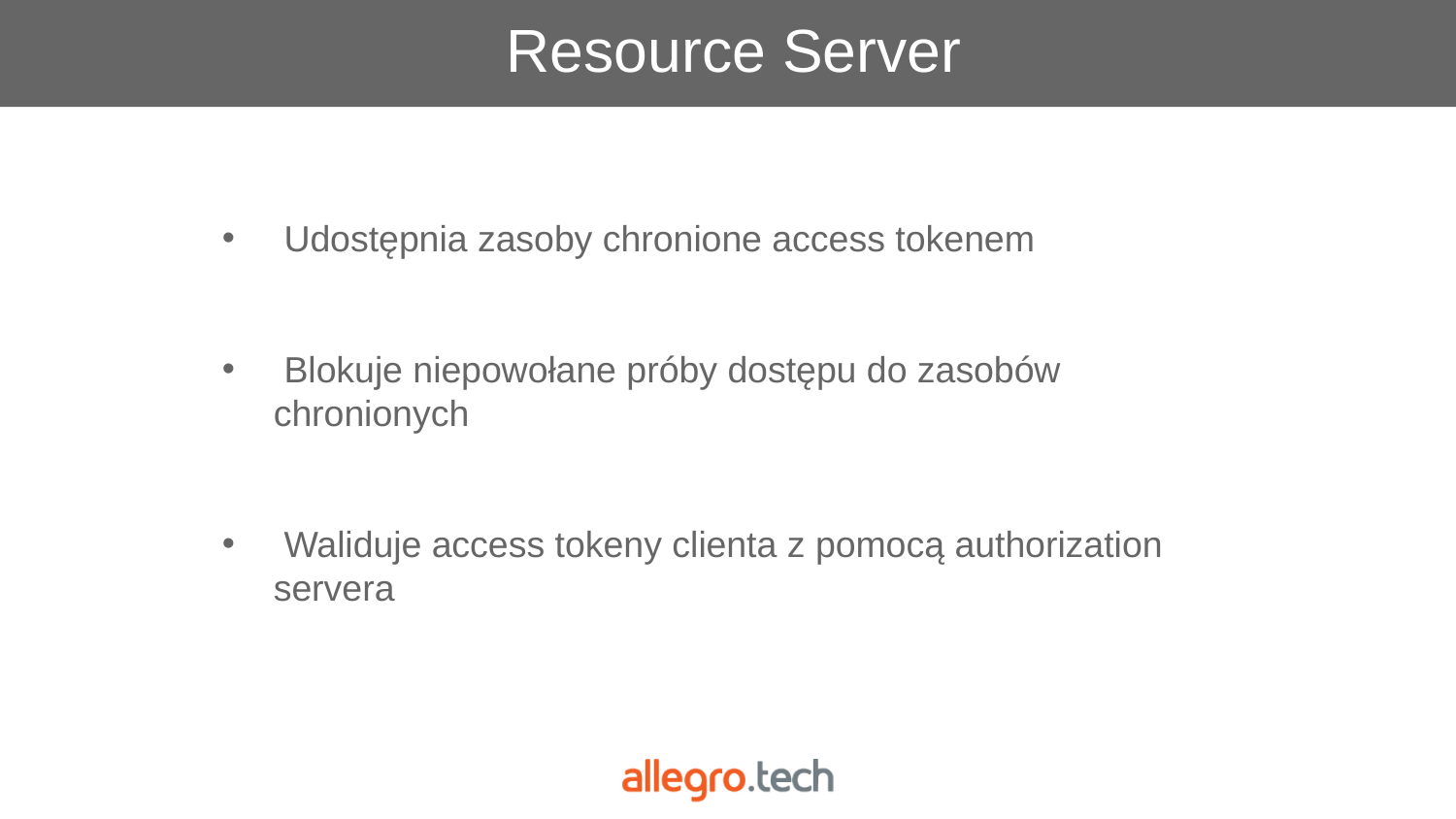

# Resource Server

 Udostępnia zasoby chronione access tokenem

 Blokuje niepowołane próby dostępu do zasobów chronionych

 Waliduje access tokeny clienta z pomocą authorization servera